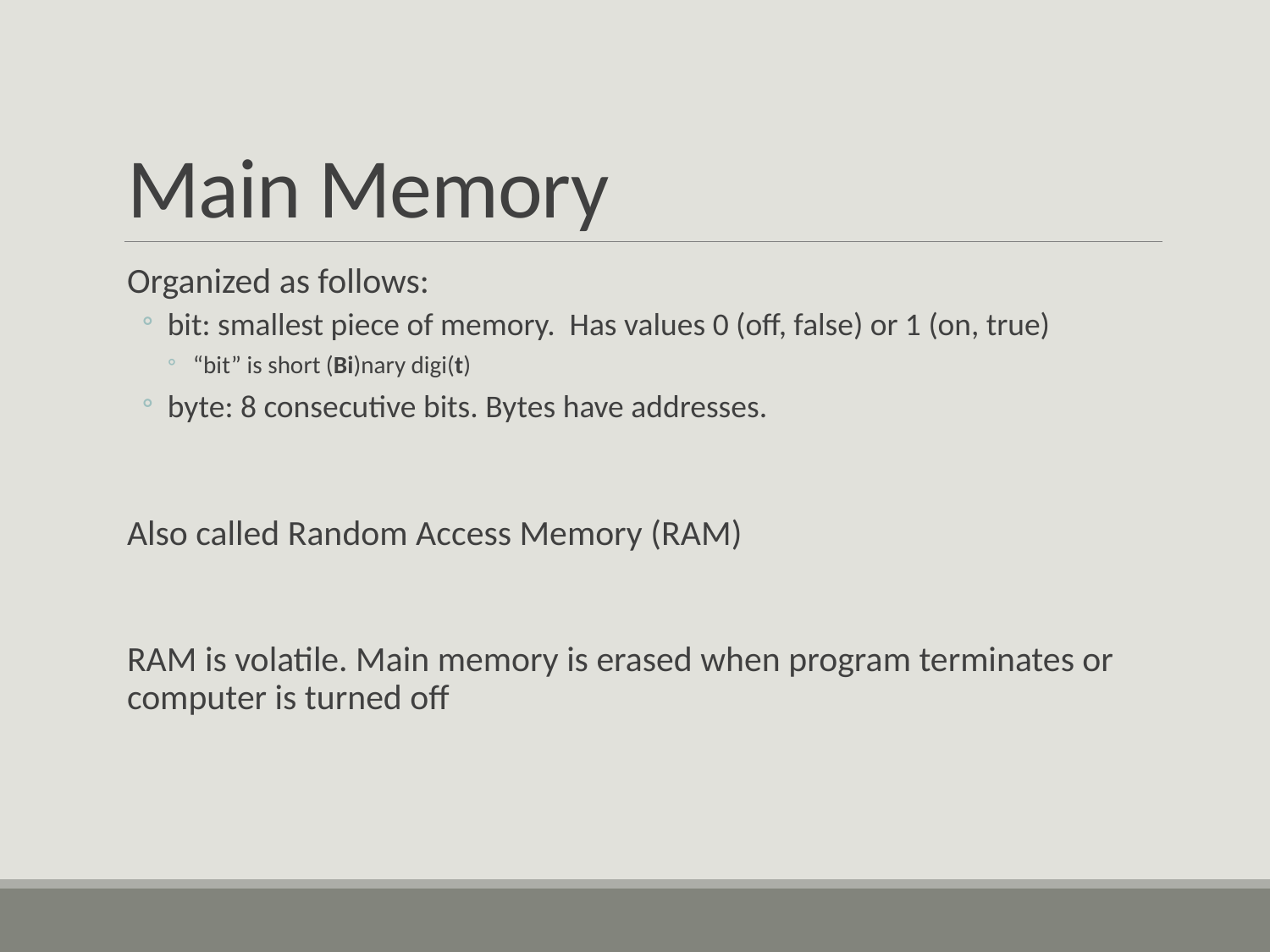

# Main Memory
Organized as follows:
bit: smallest piece of memory.  Has values 0 (off, false) or 1 (on, true)
“bit” is short (Bi)nary digi(t)
byte: 8 consecutive bits. Bytes have addresses.

Also called Random Access Memory (RAM)

RAM is volatile. Main memory is erased when program terminates or computer is turned off